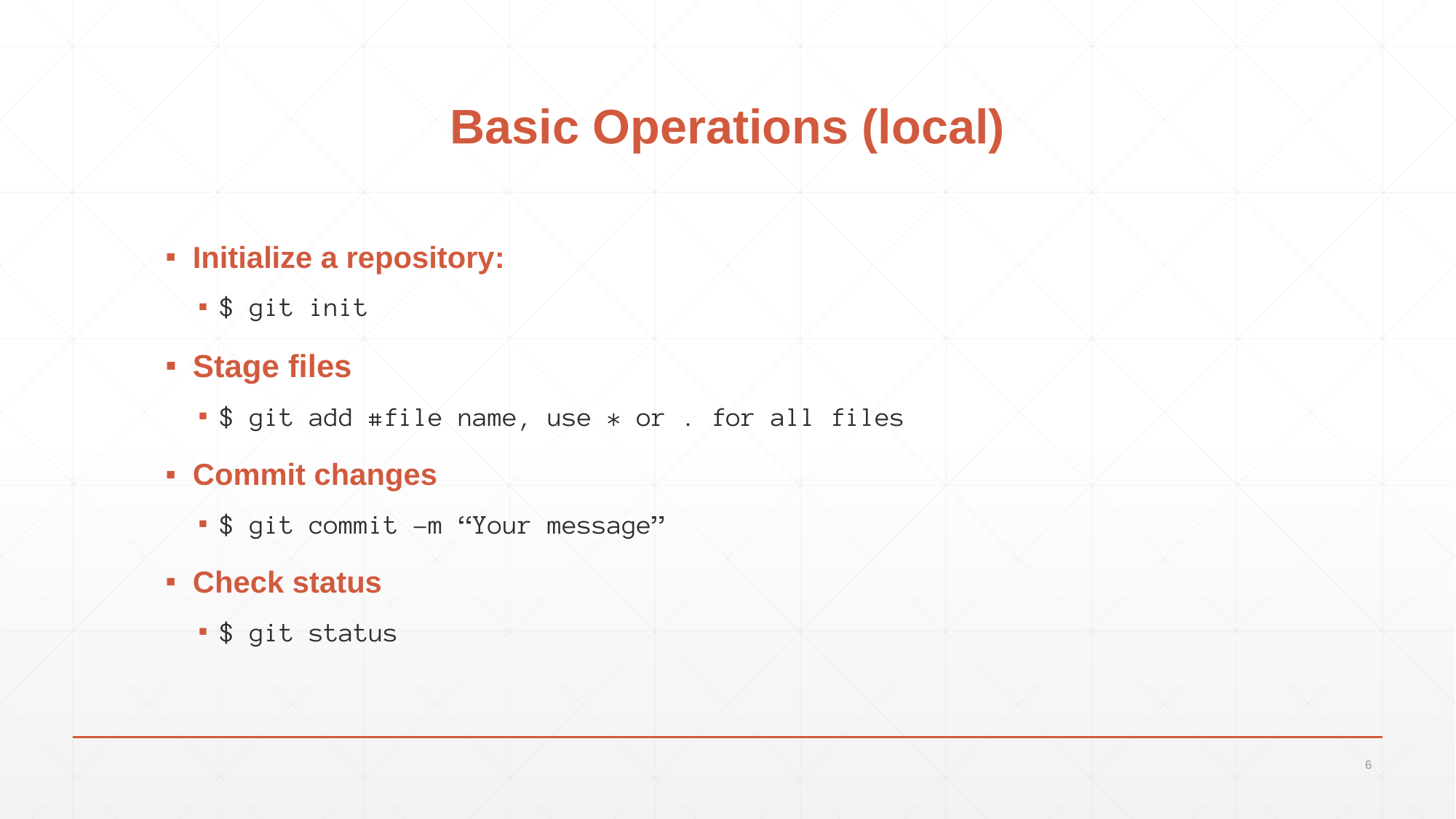

# Basic Operations (local)
Initialize a repository:
$ git init
Stage files
$ git add #file name, use * or . for all files
Commit changes
$ git commit –m “Your message”
Check status
$ git status
6